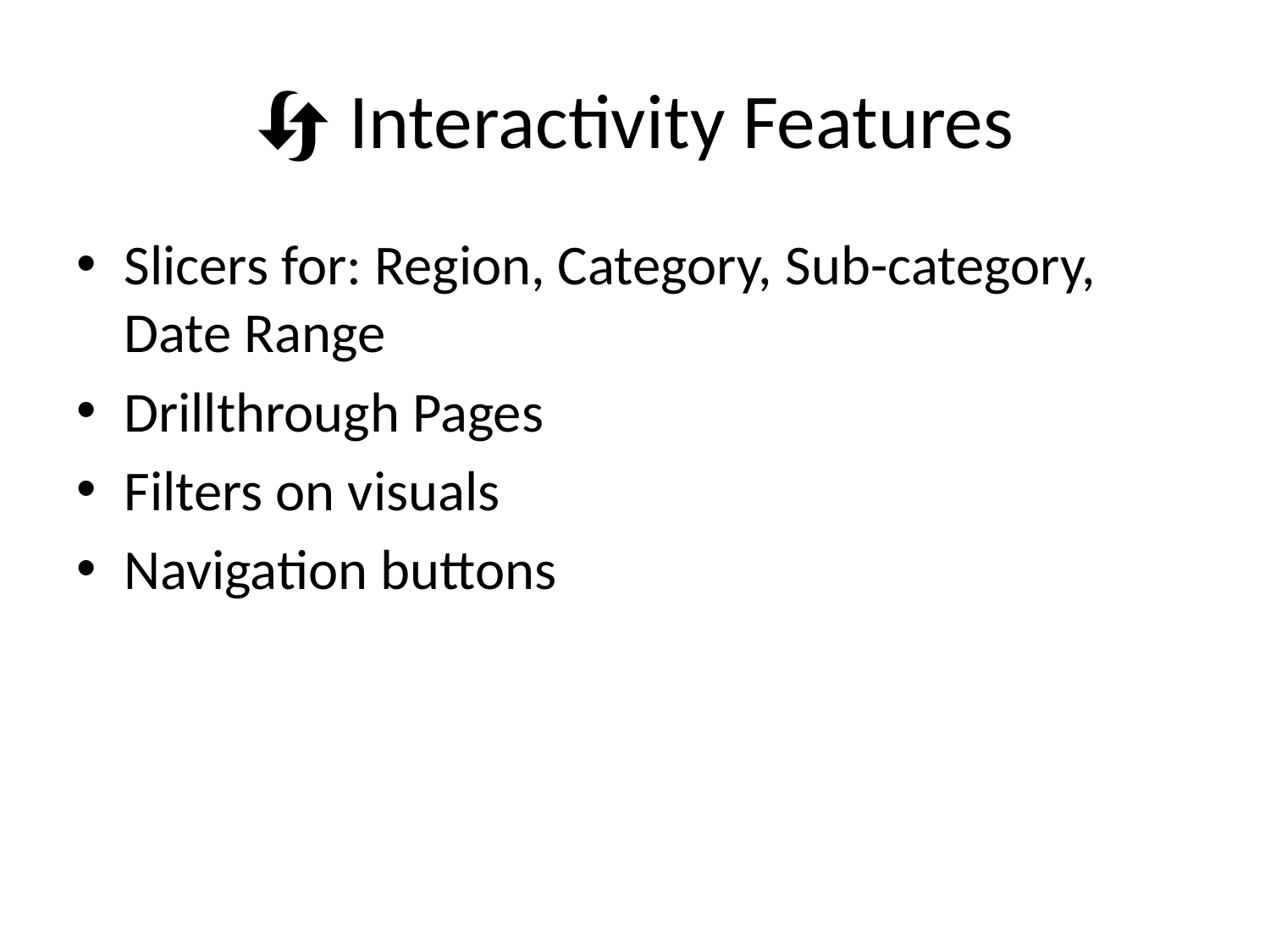

# 🔄 Interactivity Features
Slicers for: Region, Category, Sub-category, Date Range
Drillthrough Pages
Filters on visuals
Navigation buttons